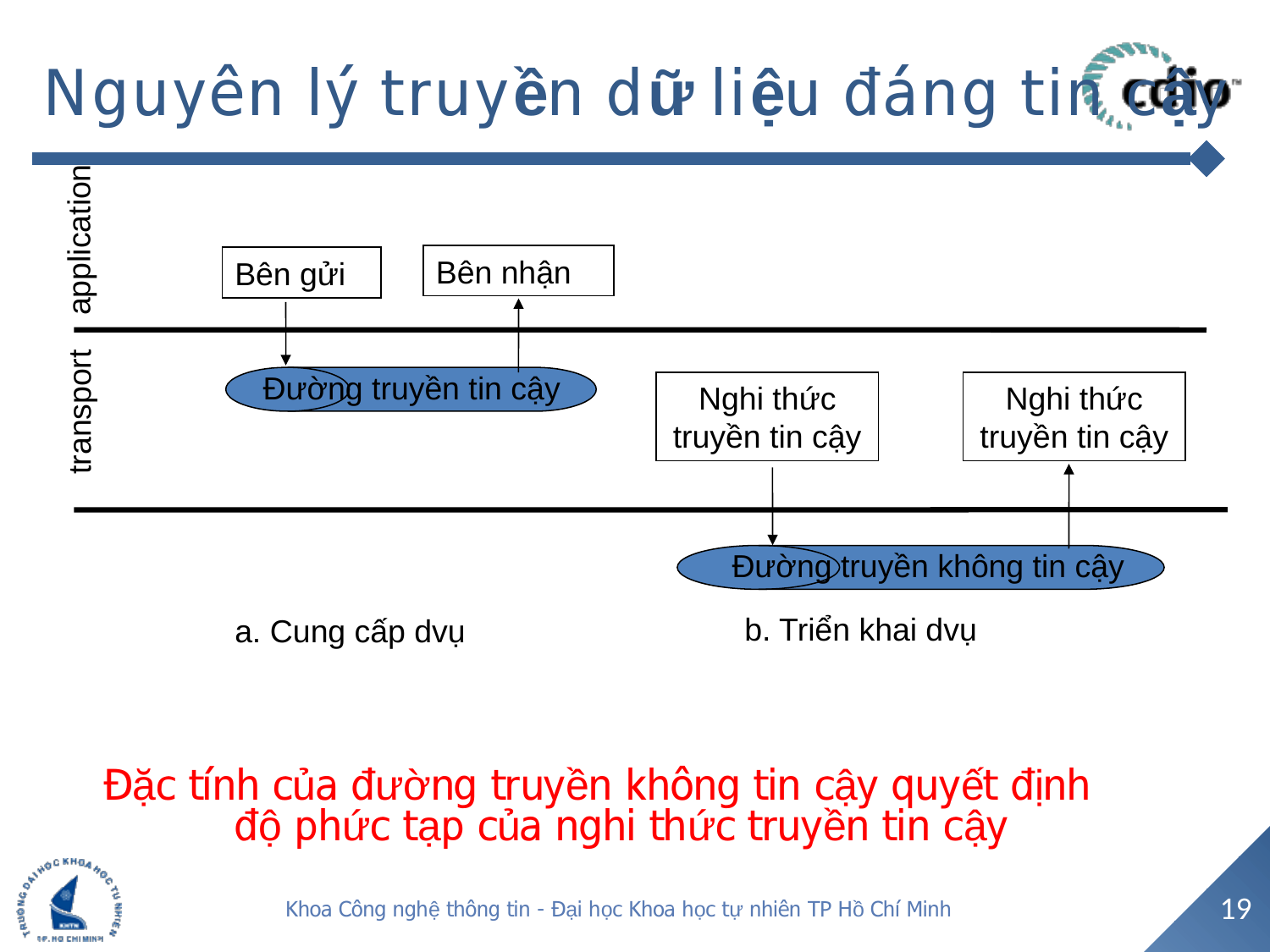

# Nguyên lý truyền dữ liệu đáng tin cậy
application
Bên nhận
Bên gửi
transport

Đường truyền tin cậy

Nghi thức truyền tin cậy
Nghi thức truyền tin cậy

Đường truyền không tin cậy

b. Triển khai dvụ
a. Cung cấp dvụ
Đặc tính của đường truyền không tin cậy quyết định độ phức tạp của nghi thức truyền tin cậy
19
Khoa Công nghệ thông tin - Đại học Khoa học tự nhiên TP Hồ Chí Minh